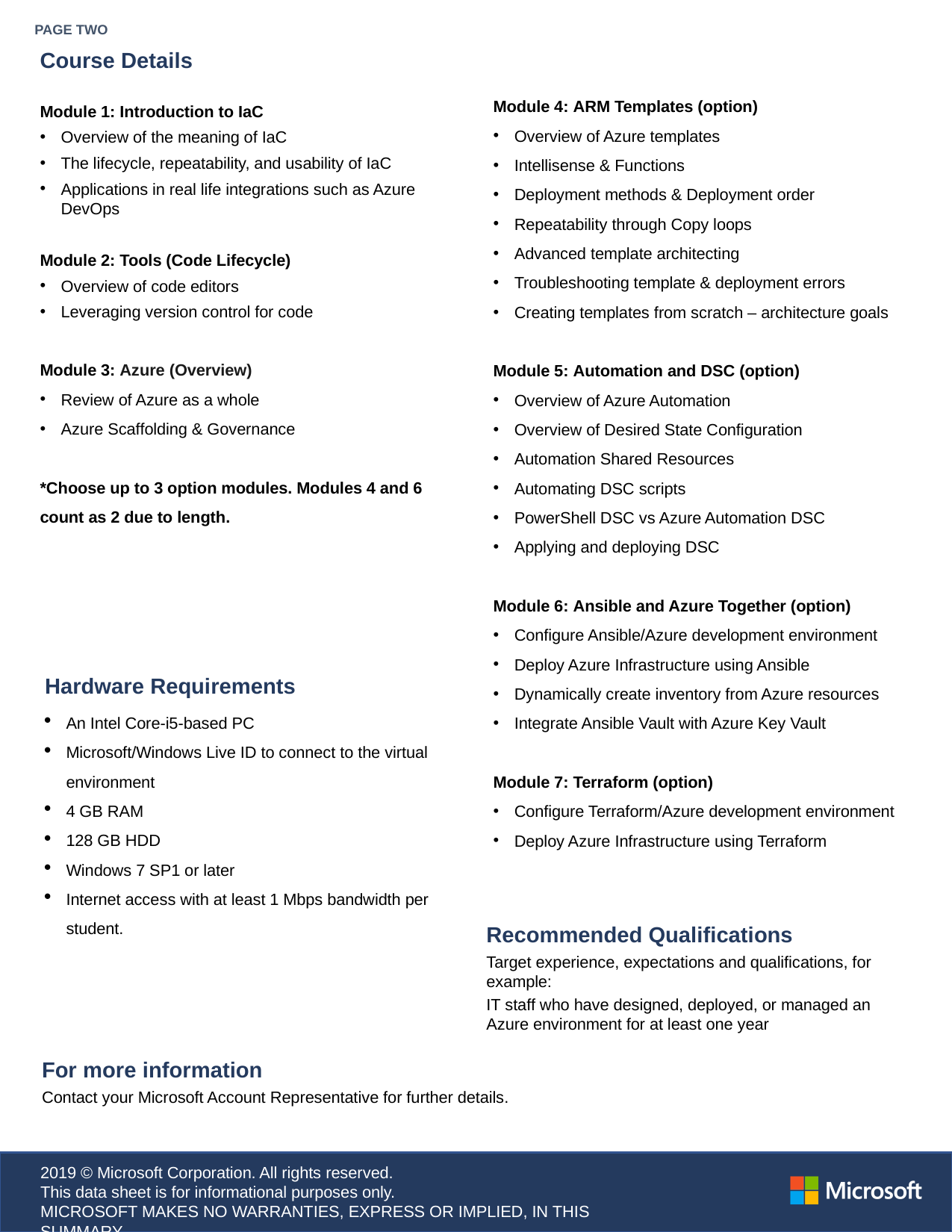

Page two
Course Details
Module 4: ARM Templates (option)
Overview of Azure templates
Intellisense & Functions
Deployment methods & Deployment order
Repeatability through Copy loops
Advanced template architecting
Troubleshooting template & deployment errors
Creating templates from scratch – architecture goals

Module 5: Automation and DSC (option)
Overview of Azure Automation
Overview of Desired State Configuration
Automation Shared Resources
Automating DSC scripts
PowerShell DSC vs Azure Automation DSC
Applying and deploying DSC

Module 6: Ansible and Azure Together (option)
Configure Ansible/Azure development environment
Deploy Azure Infrastructure using Ansible
Dynamically create inventory from Azure resources
Integrate Ansible Vault with Azure Key Vault

Module 7: Terraform (option)
Configure Terraform/Azure development environment
Deploy Azure Infrastructure using Terraform

Module 1: Introduction to IaC
Overview of the meaning of IaC
The lifecycle, repeatability, and usability of IaC
Applications in real life integrations such as Azure DevOps

Module 2: Tools (Code Lifecycle)
Overview of code editors
Leveraging version control for code

Module 3: Azure (Overview)
Review of Azure as a whole
Azure Scaffolding & Governance

*Choose up to 3 option modules. Modules 4 and 6 count as 2 due to length.

Hardware Requirements
An Intel Core-i5-based PC
Microsoft/Windows Live ID to connect to the virtual environment
4 GB RAM
128 GB HDD
Windows 7 SP1 or later
Internet access with at least 1 Mbps bandwidth per student.
Recommended Qualifications
Target experience, expectations and qualifications, for example:
IT staff who have designed, deployed, or managed an Azure environment for at least one year
For more information
Contact your Microsoft Account Representative for further details.
2019 © Microsoft Corporation. All rights reserved.
This data sheet is for informational purposes only.
MICROSOFT MAKES NO WARRANTIES, EXPRESS OR IMPLIED, IN THIS SUMMARY